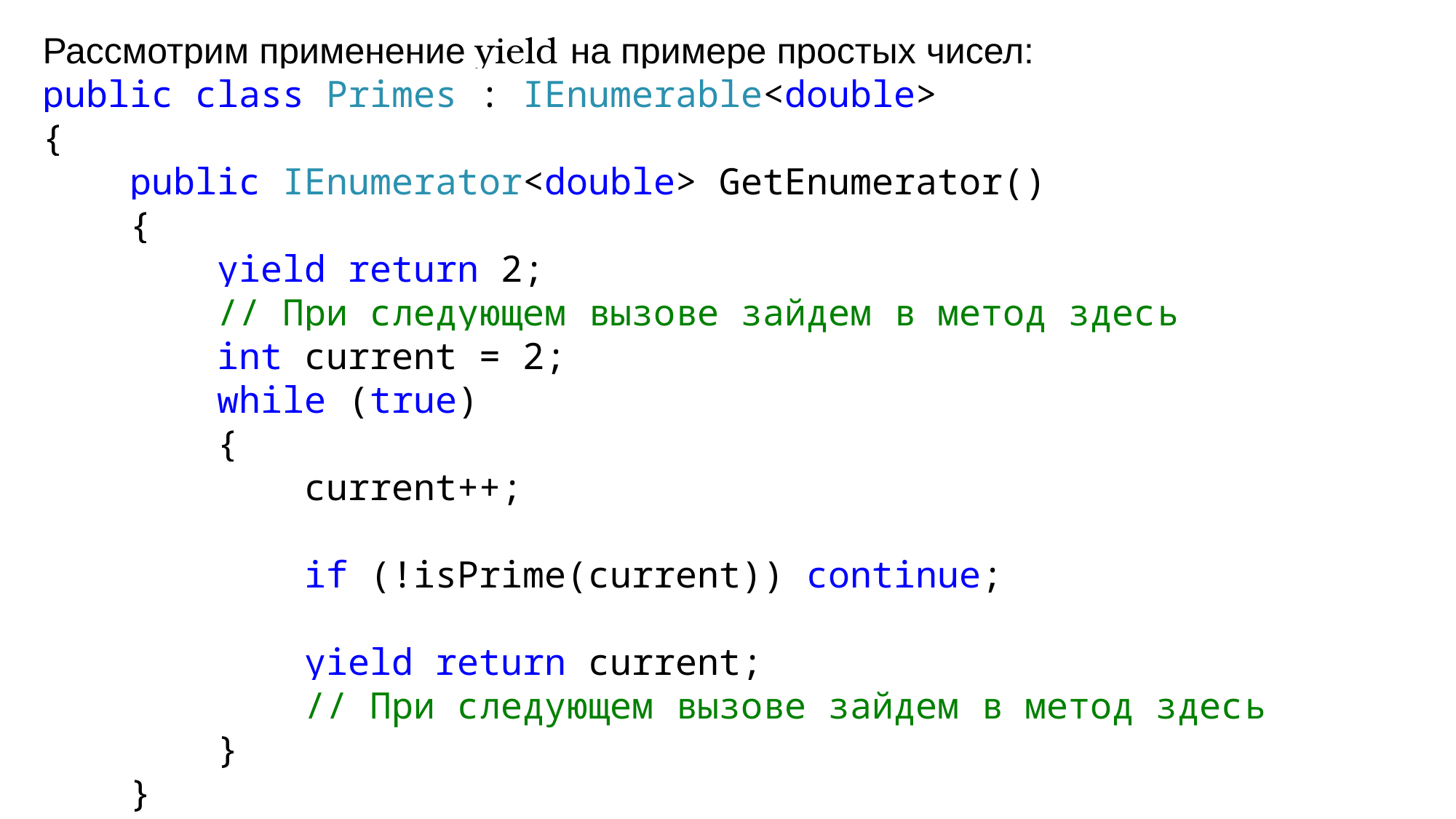

Рассмотрим применение yield на примере простых чисел:
public class Primes : IEnumerable<double>
{
    public IEnumerator<double> GetEnumerator()
    {
        yield return 2;
        // При следующем вызове зайдем в метод здесь
        int current = 2;
        while (true)
        {
            current++;

            if (!isPrime(current)) continue;

            yield return current;
            // При следующем вызове зайдем в метод здесь
        }
    }